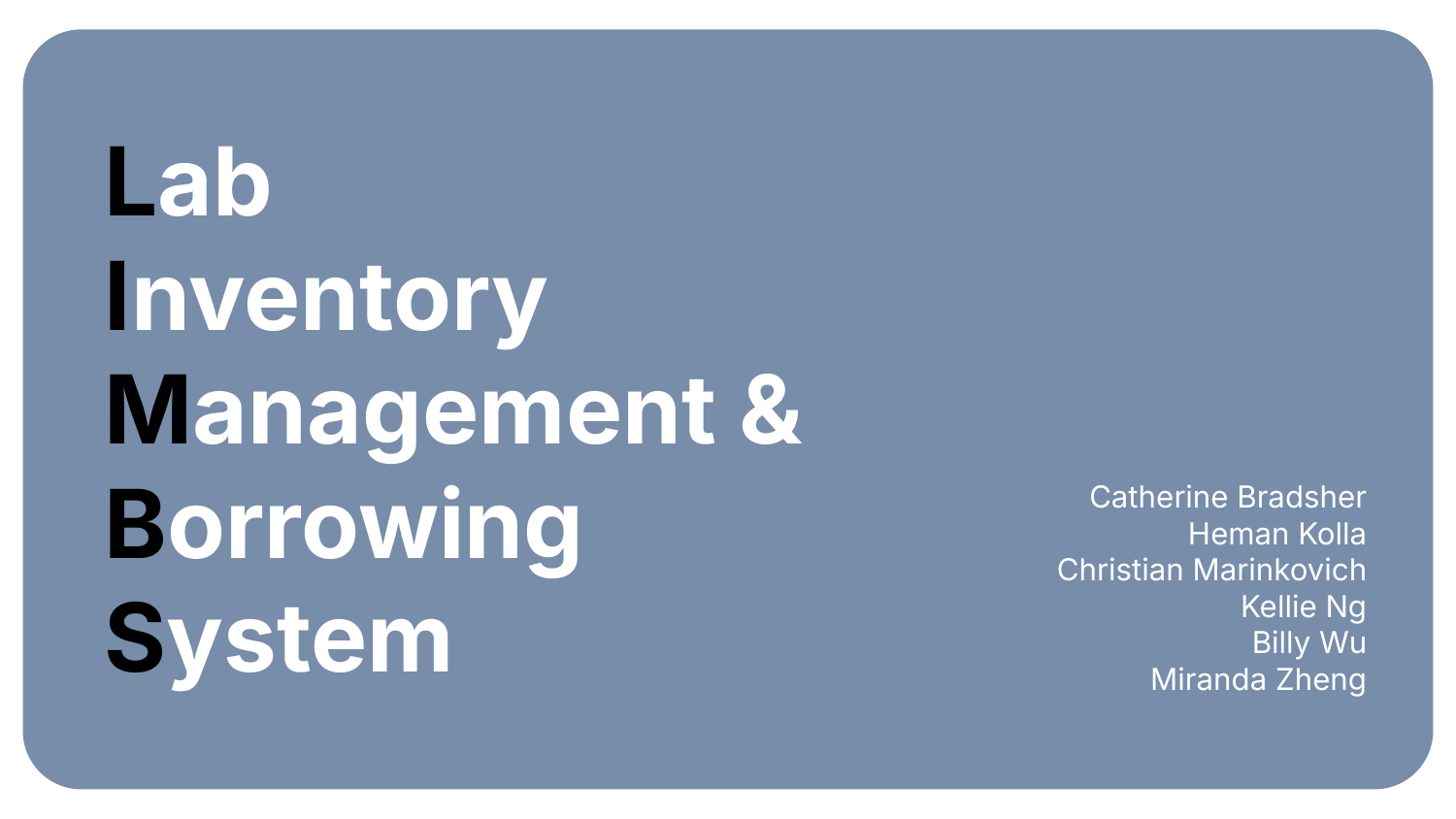

Lab
Inventory
Management &
Borrowing
System
Catherine Bradsher
Heman Kolla
Christian Marinkovich
Kellie Ng
Billy Wu
Miranda Zheng